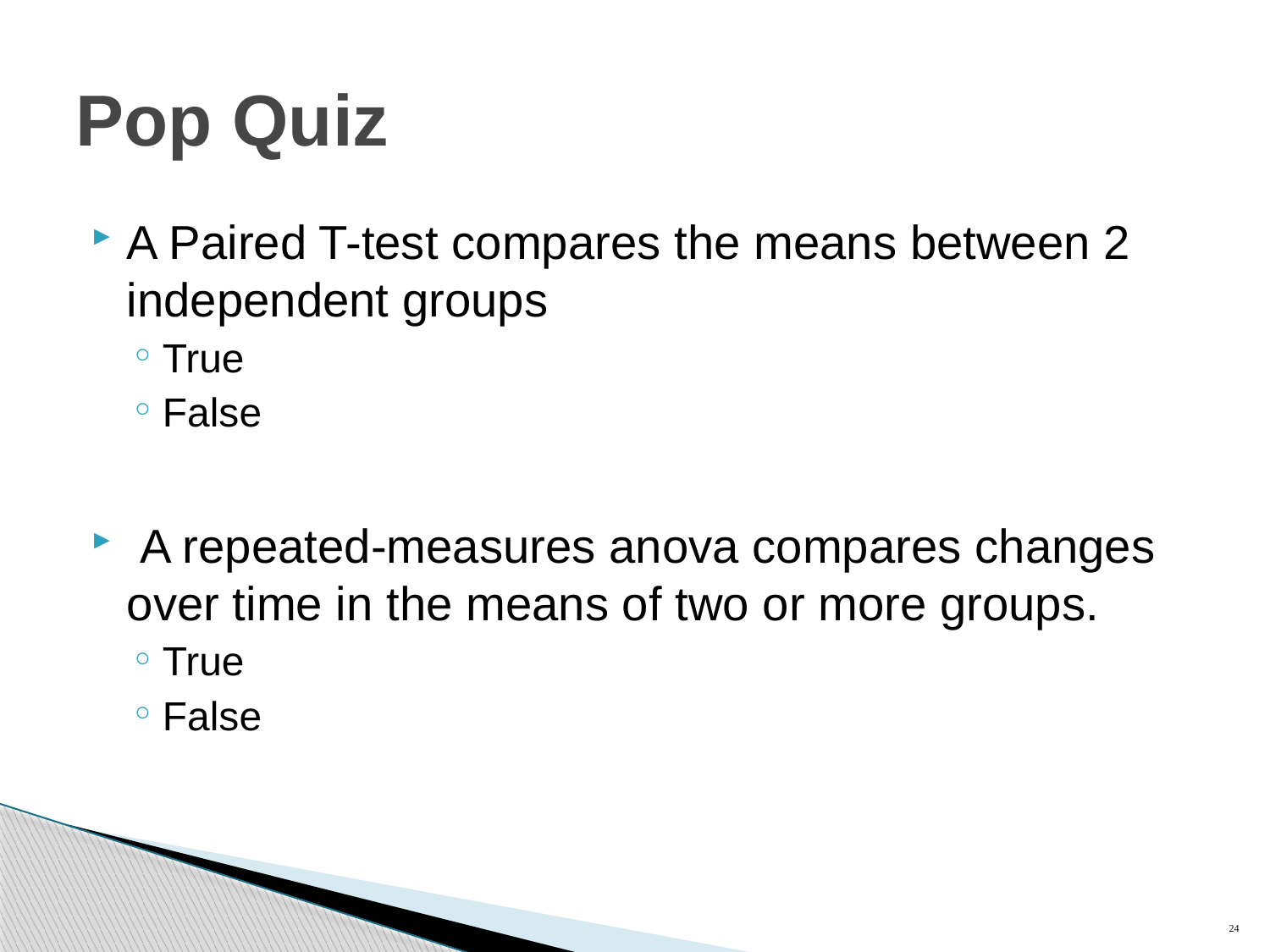

# Pop Quiz
A Paired T-test compares the means between 2 independent groups
True
False

 A repeated-measures anova compares changes over time in the means of two or more groups.
True
False
24